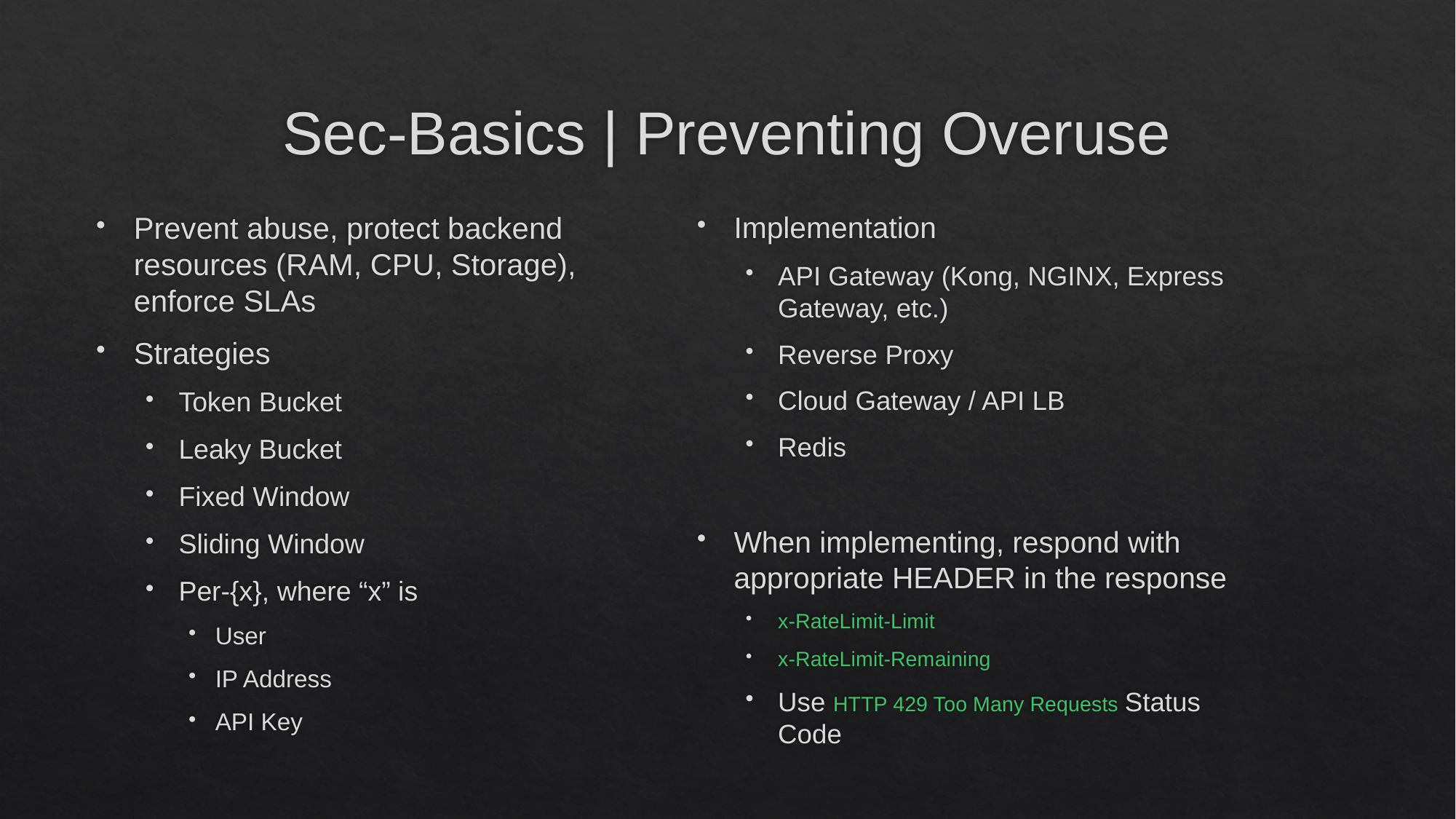

# Sec-Basics | Preventing Overuse
Prevent abuse, protect backend resources (RAM, CPU, Storage), enforce SLAs
Strategies
Token Bucket
Leaky Bucket
Fixed Window
Sliding Window
Per-{x}, where “x” is
User
IP Address
API Key

Implementation
API Gateway (Kong, NGINX, Express Gateway, etc.)
Reverse Proxy
Cloud Gateway / API LB
Redis

When implementing, respond with appropriate HEADER in the response
x-RateLimit-Limit
x-RateLimit-Remaining
Use HTTP 429 Too Many Requests Status Code